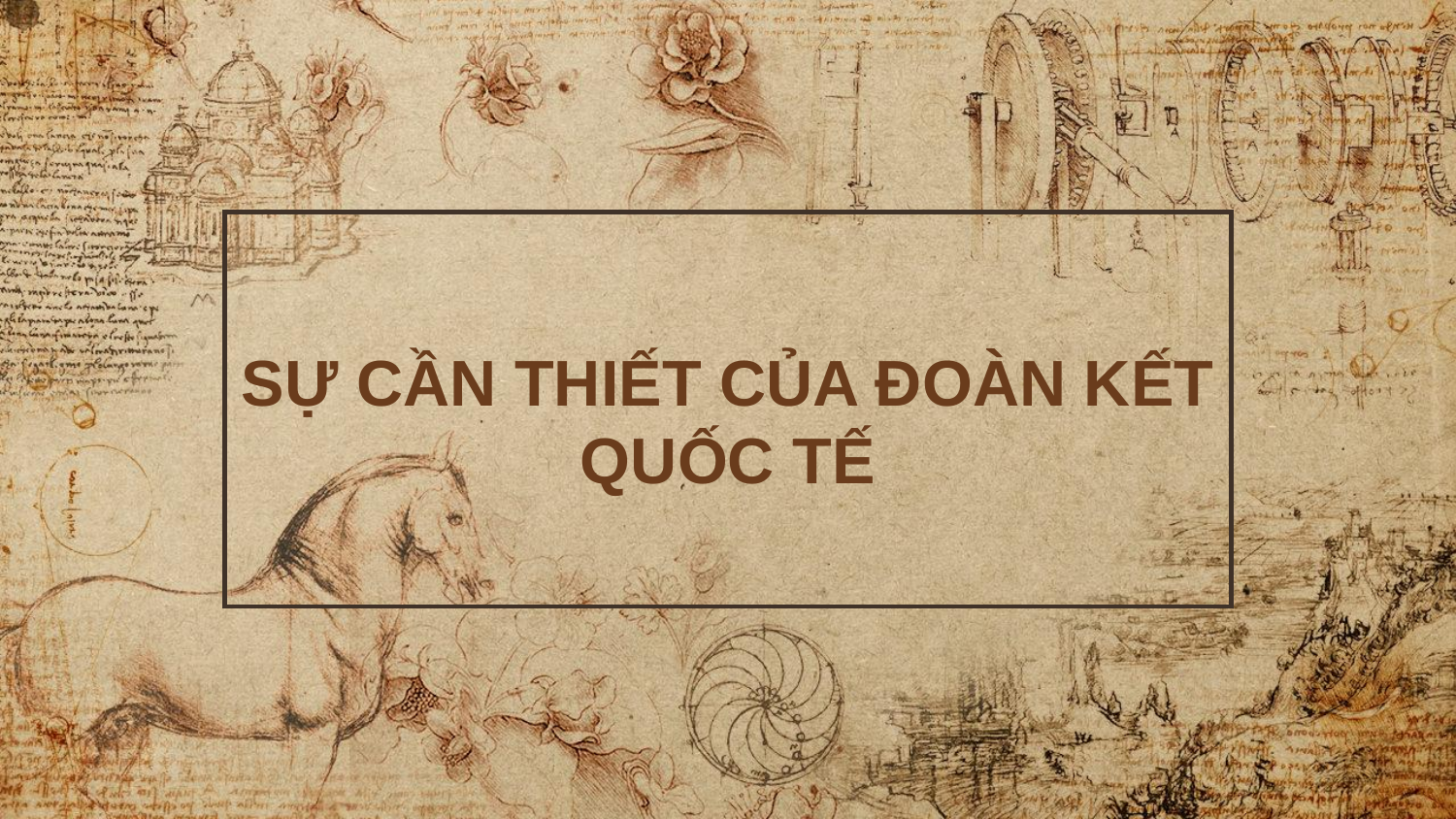

# SỰ CẦN THIẾT CỦA ĐOÀN KẾT QUỐC TẾ